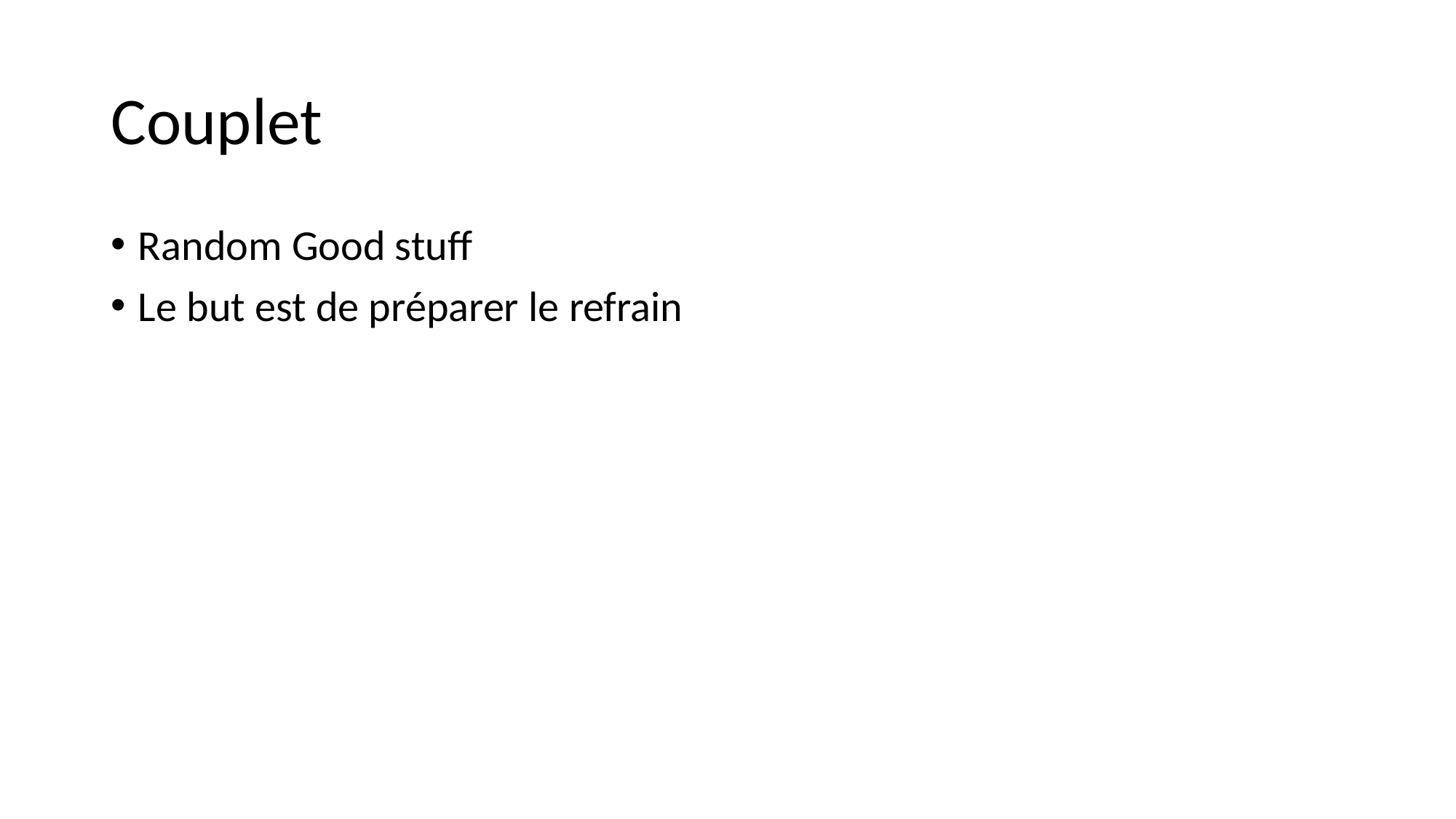

# Couplet
Random Good stuff
Le but est de préparer le refrain